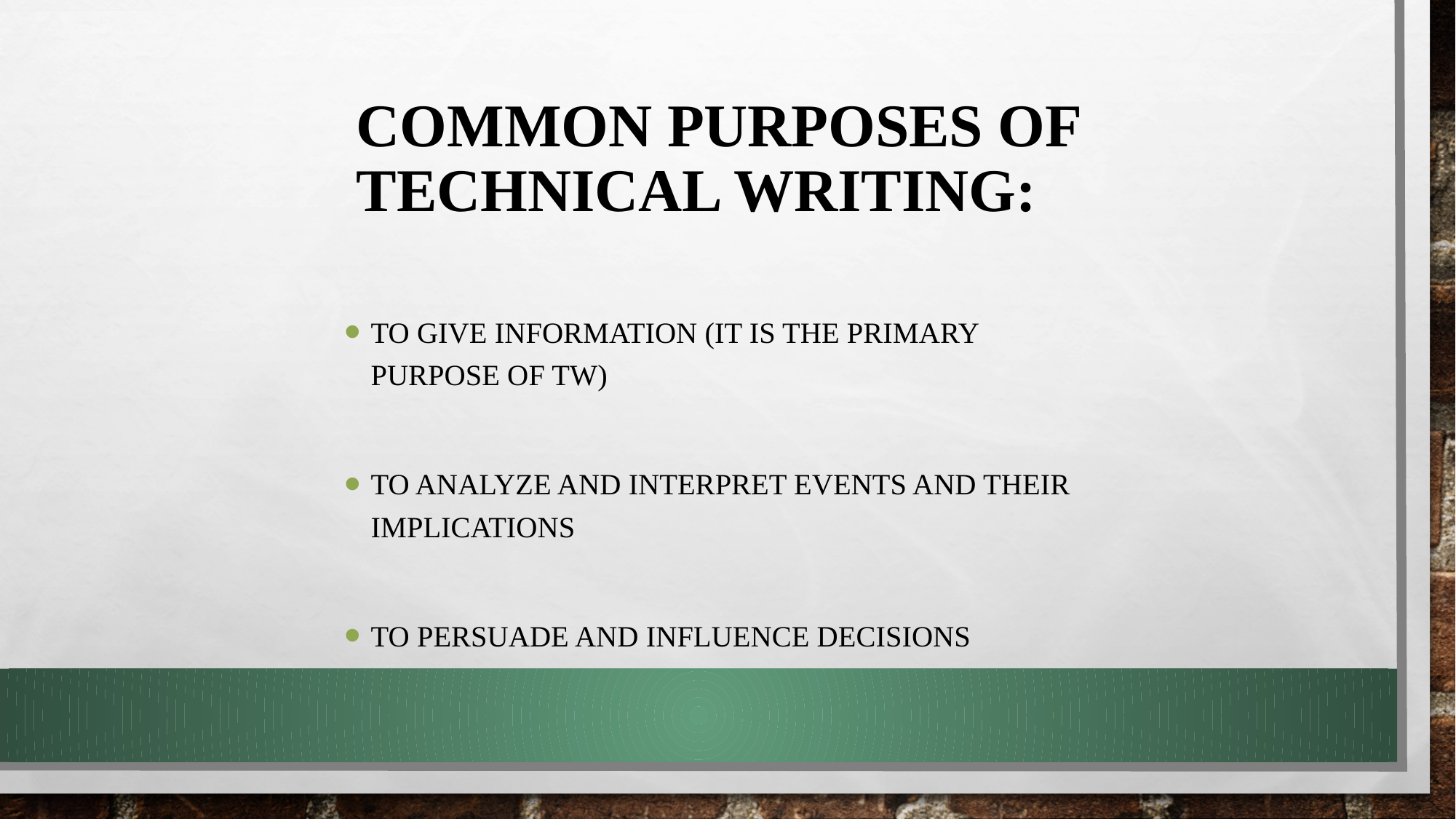

# Common Purposes of Technical Writing:

To give information (It is the primary purpose of TW)

To analyze and interpret events and their implications

To persuade and influence decisions